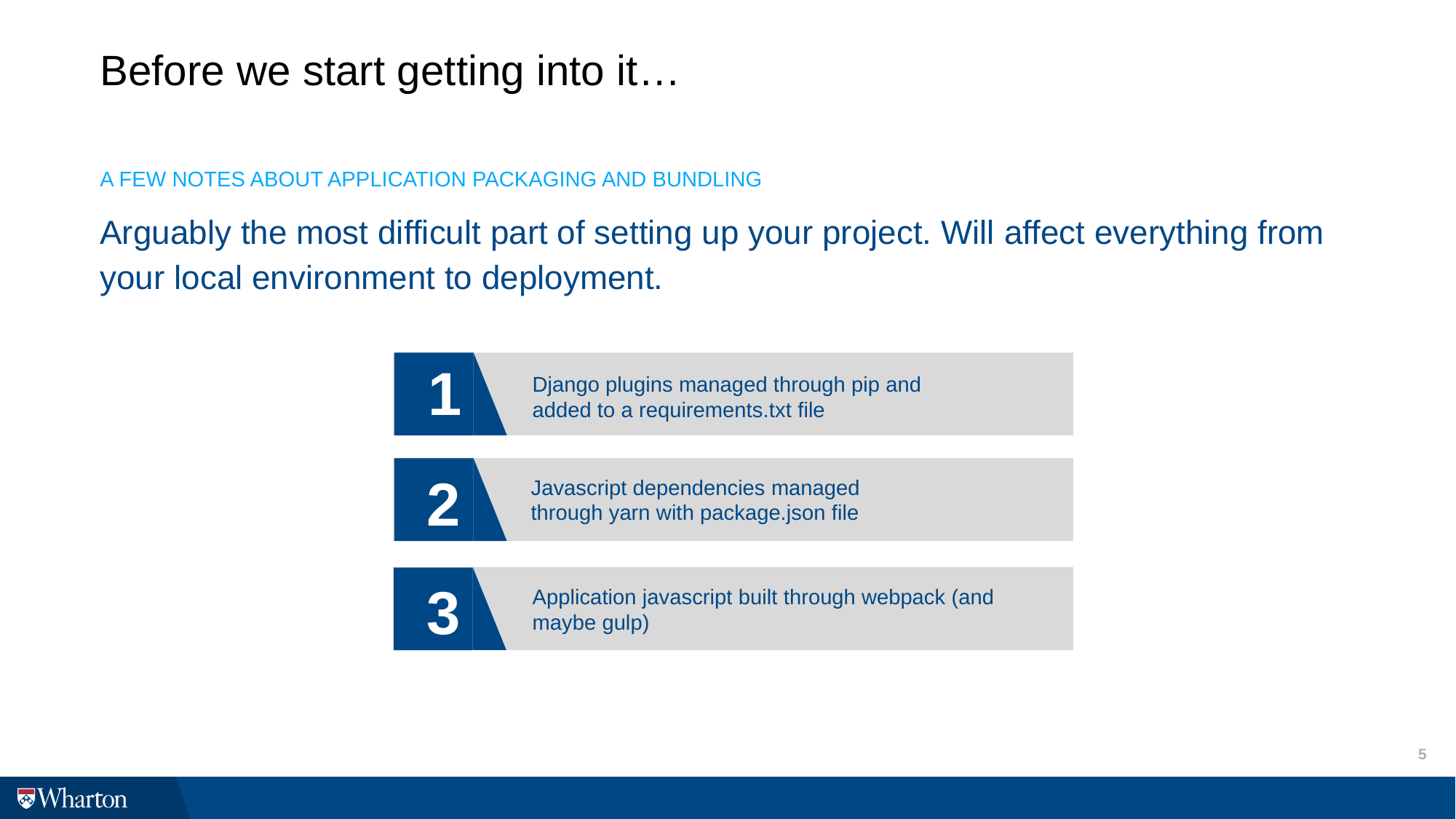

# Before we start getting into it…
A FEW NOTES ABOUT APPLICATION PACKAGING AND BUNDLING
Arguably the most difficult part of setting up your project. Will affect everything from your local environment to deployment.
1

Django plugins managed through pip and added to a requirements.txt file

2

Javascript dependencies managed through yarn with package.json file

3
Application javascript built through webpack (and maybe gulp)
5